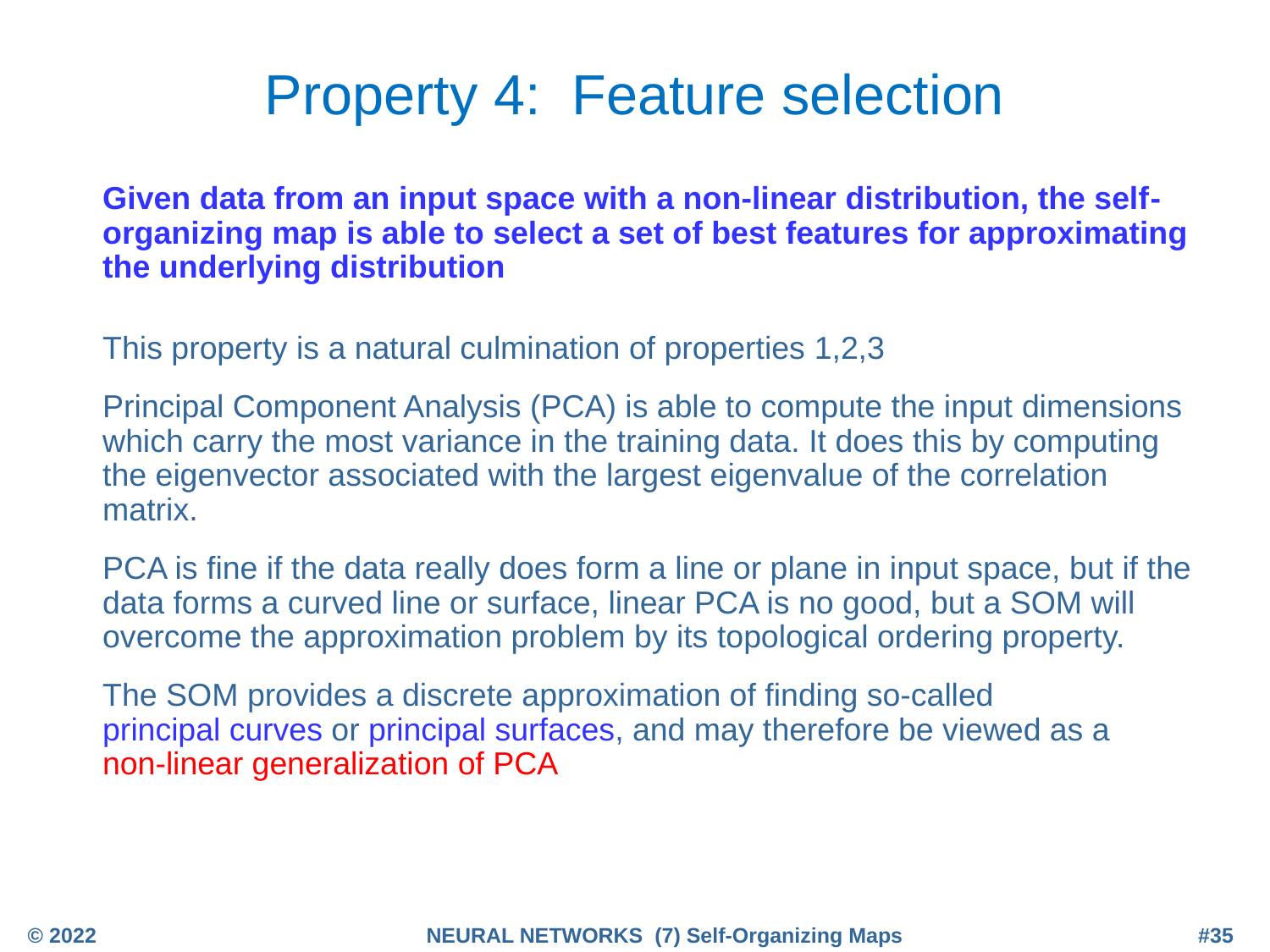

# Property 4:  Feature selection
	Given data from an input space with a non-linear distribution, the self-organizing map is able to select a set of best features for approximating the underlying distribution

	This property is a natural culmination of properties 1,2,3

	Principal Component Analysis (PCA) is able to compute the input dimensions which carry the most variance in the training data. It does this by computing the eigenvector associated with the largest eigenvalue of the correlation matrix.

	PCA is fine if the data really does form a line or plane in input space, but if the data forms a curved line or surface, linear PCA is no good, but a SOM will overcome the approximation problem by its topological ordering property.

	The SOM provides a discrete approximation of finding so-called
principal curves or principal surfaces, and may therefore be viewed as a
non-linear generalization of PCA
© 2022
NEURAL NETWORKS  (7) Self-Organizing Maps
#35